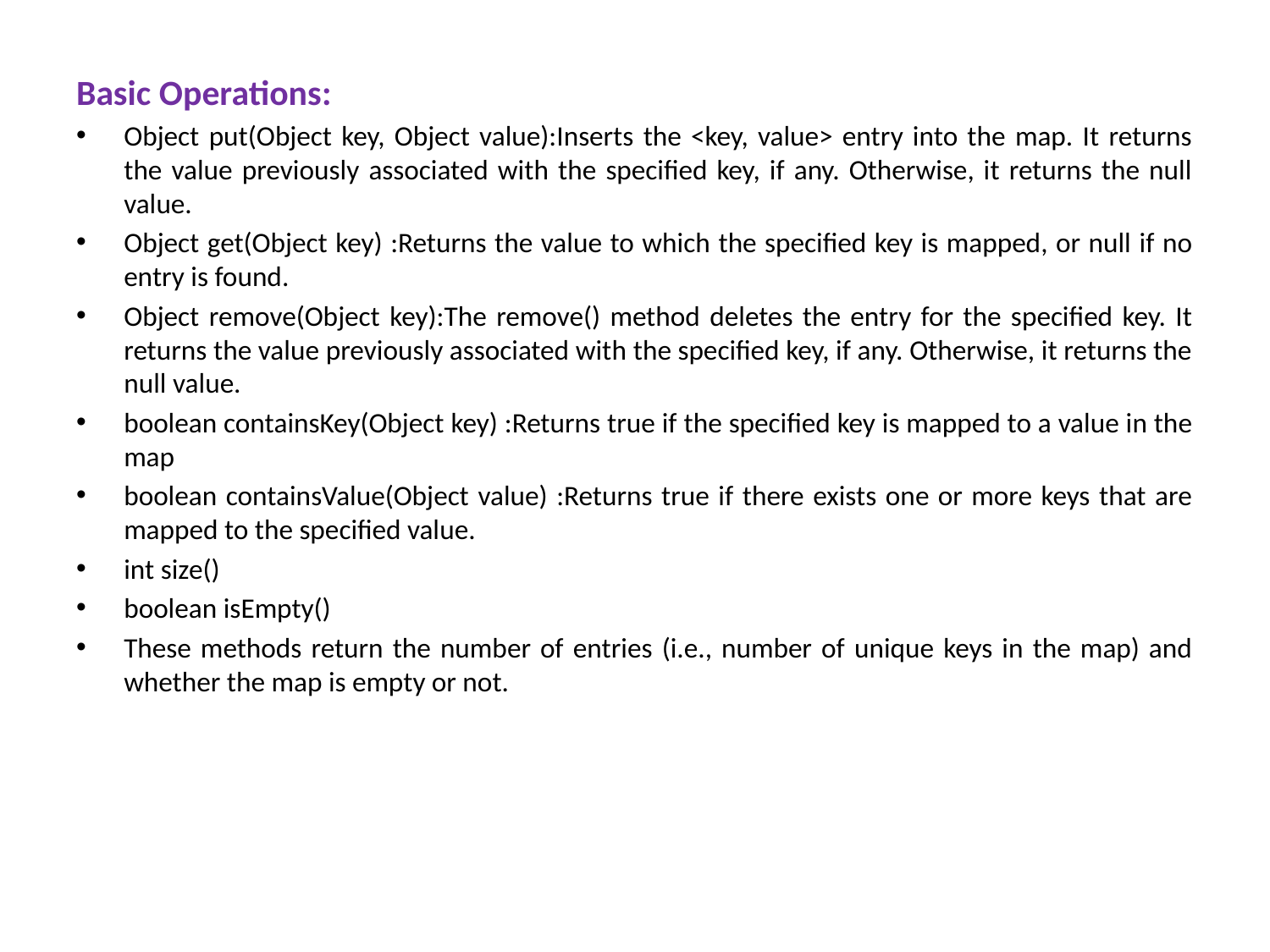

Basic Operations:
Object put(Object key, Object value):Inserts the <key, value> entry into the map. It returns the value previously associated with the specified key, if any. Otherwise, it returns the null value.
Object get(Object key) :Returns the value to which the specified key is mapped, or null if no entry is found.
Object remove(Object key):The remove() method deletes the entry for the specified key. It returns the value previously associated with the specified key, if any. Otherwise, it returns the null value.
boolean containsKey(Object key) :Returns true if the specified key is mapped to a value in the map
boolean containsValue(Object value) :Returns true if there exists one or more keys that are mapped to the specified value.
int size()
boolean isEmpty()
These methods return the number of entries (i.e., number of unique keys in the map) and whether the map is empty or not.